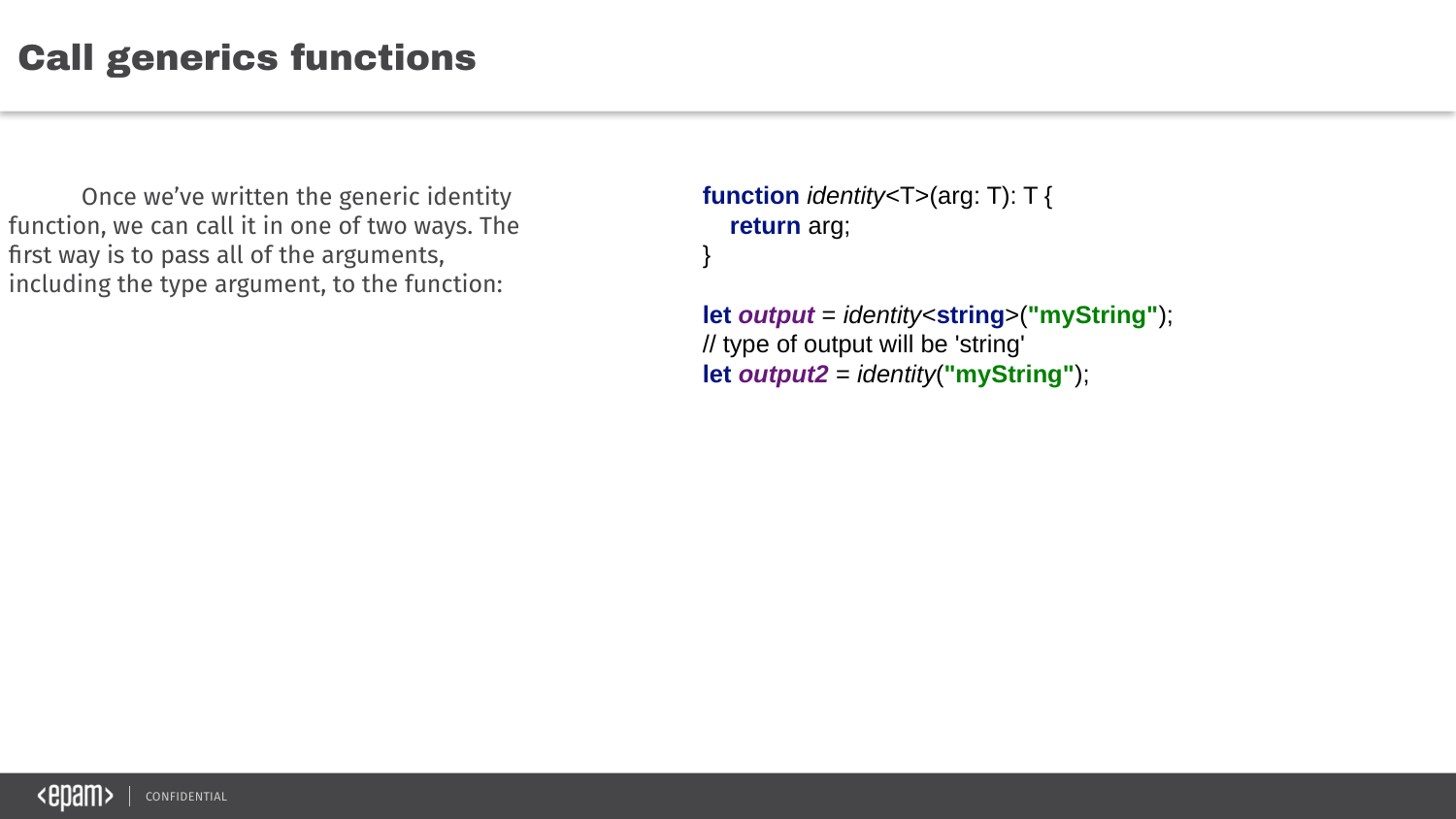

Call generics functions
Once we’ve written the generic identity function, we can call it in one of two ways. The first way is to pass all of the arguments, including the type argument, to the function:
function identity<T>(arg: T): T {
    return arg;
}
let output = identity<string>("myString");
// type of output will be 'string'
let output2 = identity("myString");
27